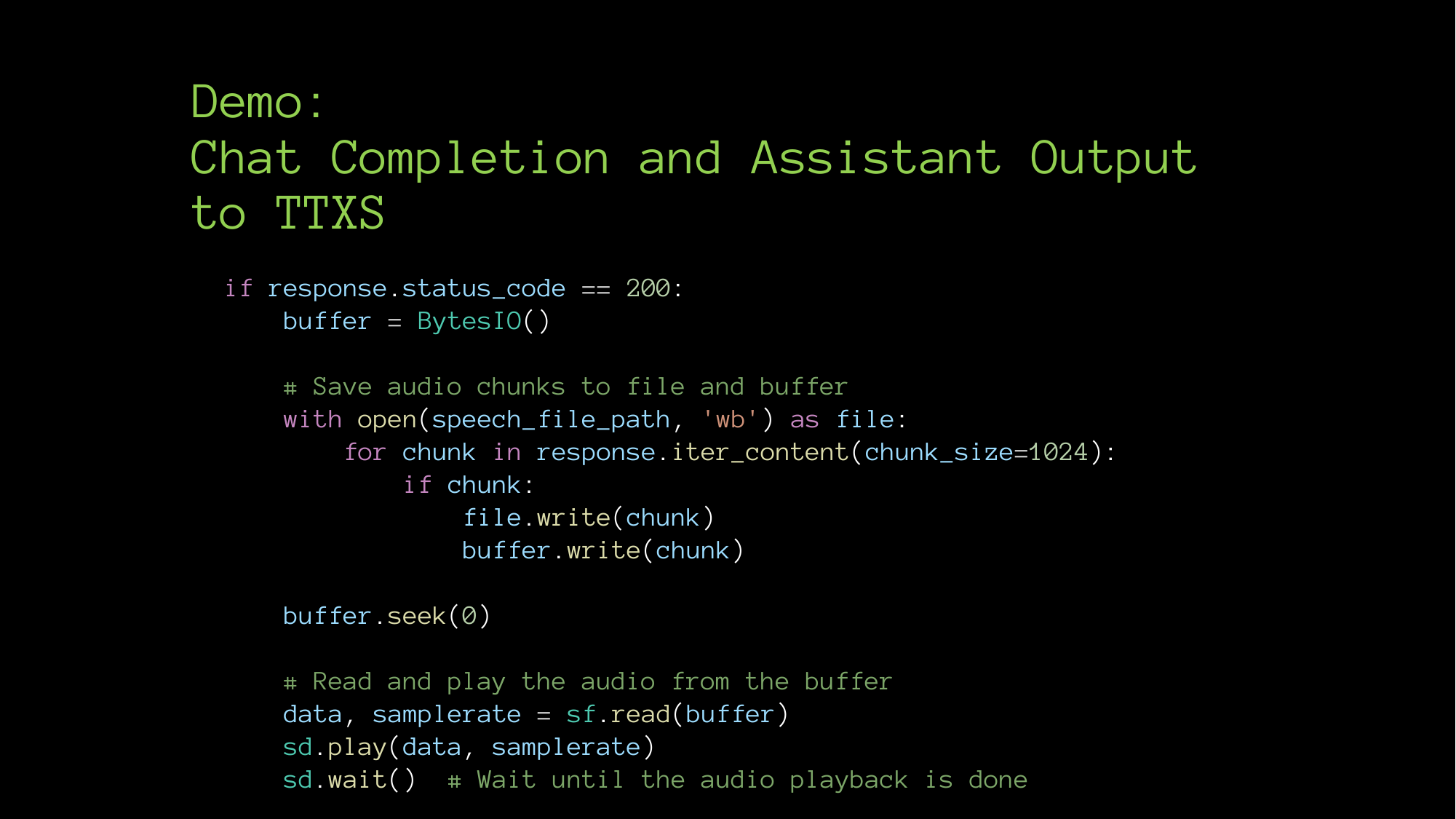

# Demo: Chat Completion and Assistant Output to TTXS
if response.status_code == 200:
    buffer = BytesIO()
    # Save audio chunks to file and buffer
    with open(speech_file_path, 'wb') as file:
        for chunk in response.iter_content(chunk_size=1024):
            if chunk:
                file.write(chunk)
                buffer.write(chunk)

    buffer.seek(0)

    # Read and play the audio from the buffer
    data, samplerate = sf.read(buffer)
    sd.play(data, samplerate)
    sd.wait()  # Wait until the audio playback is done